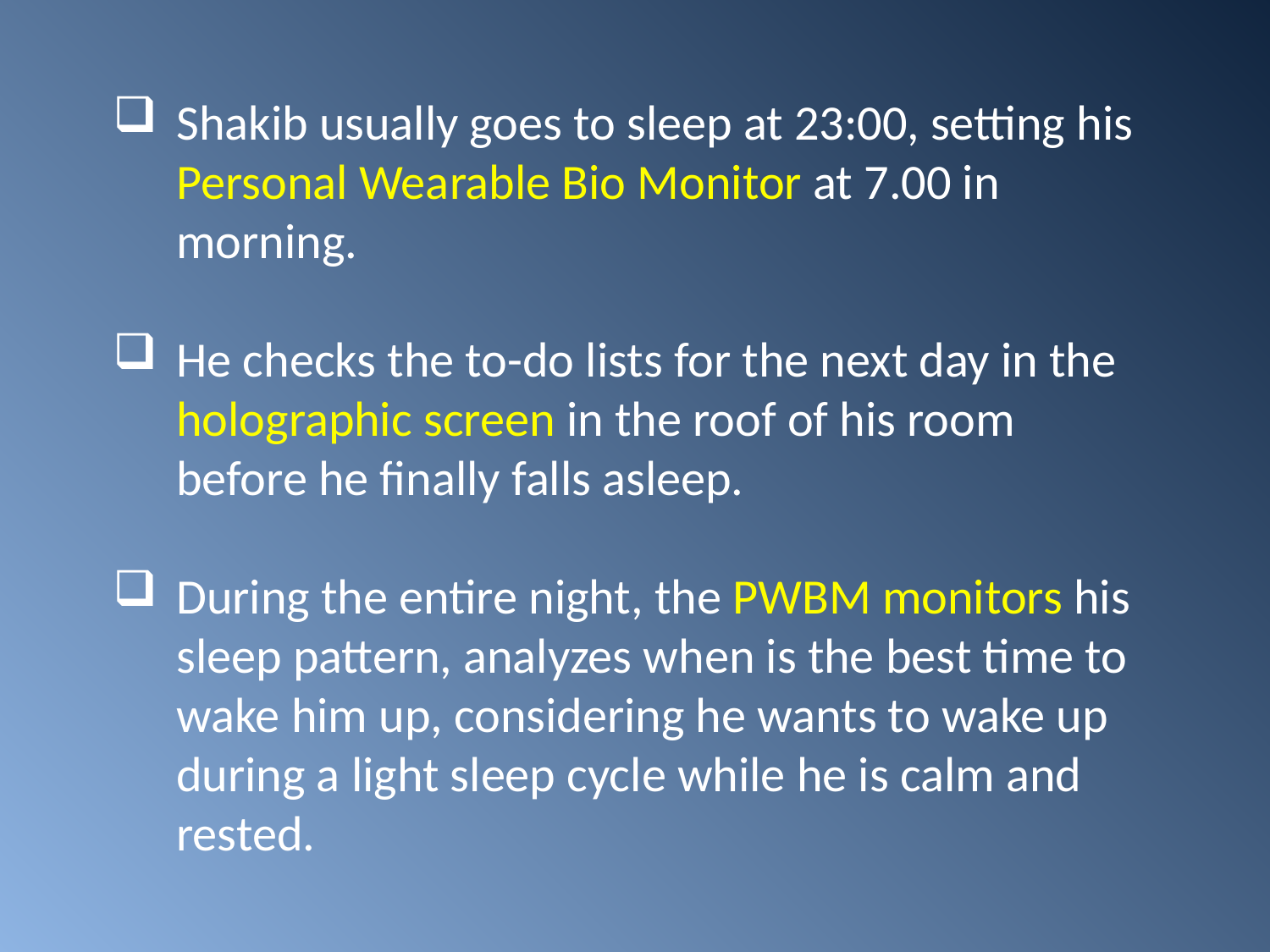

Shakib usually goes to sleep at 23:00, setting his Personal Wearable Bio Monitor at 7.00 in morning.

He checks the to-do lists for the next day in the holographic screen in the roof of his room before he finally falls asleep.

During the entire night, the PWBM monitors his sleep pattern, analyzes when is the best time to wake him up, considering he wants to wake up during a light sleep cycle while he is calm and rested.